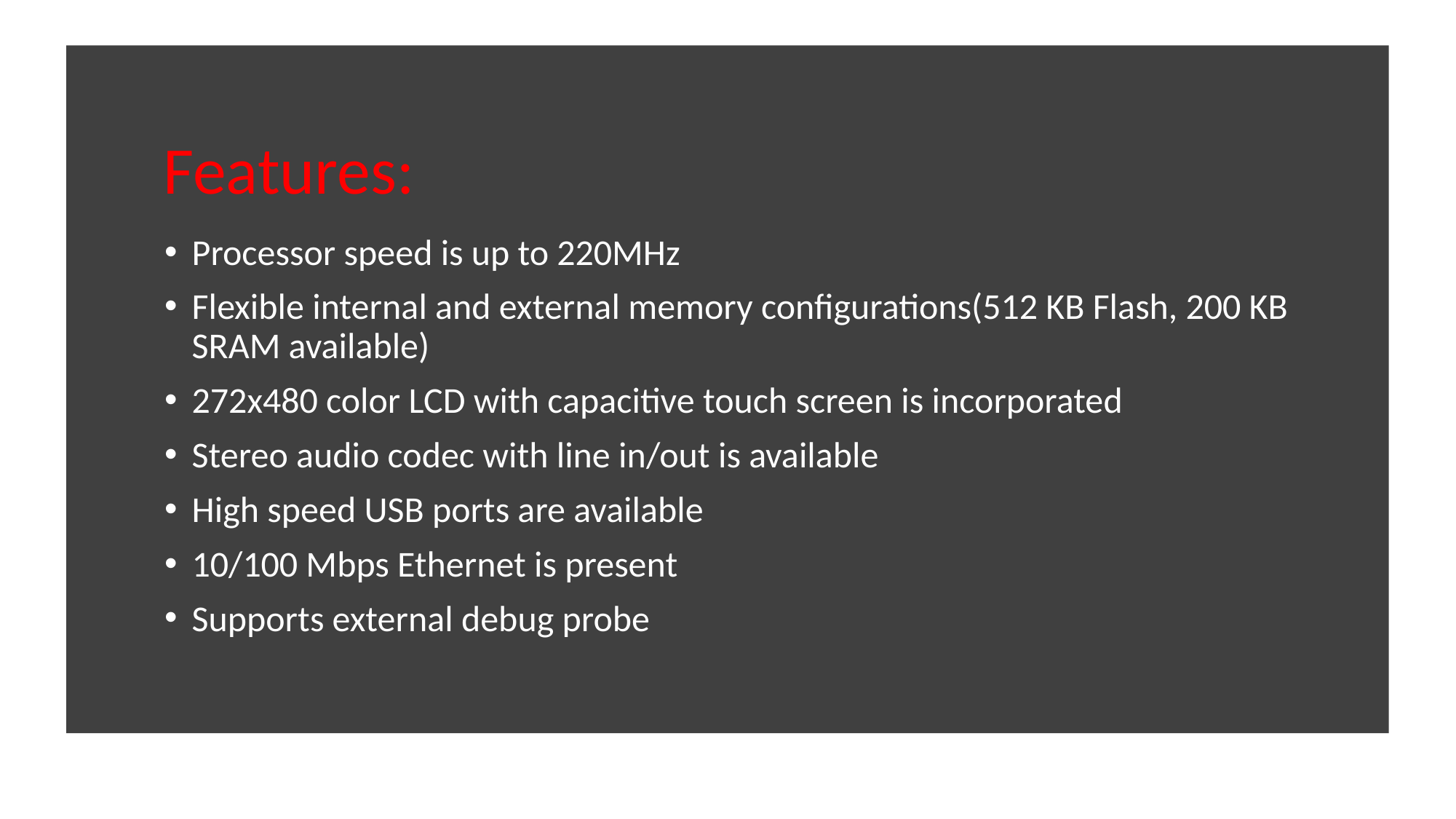

# Features:
Processor speed is up to 220MHz
Flexible internal and external memory configurations(512 KB Flash, 200 KB SRAM available)
272x480 color LCD with capacitive touch screen is incorporated
Stereo audio codec with line in/out is available
High speed USB ports are available
10/100 Mbps Ethernet is present
Supports external debug probe